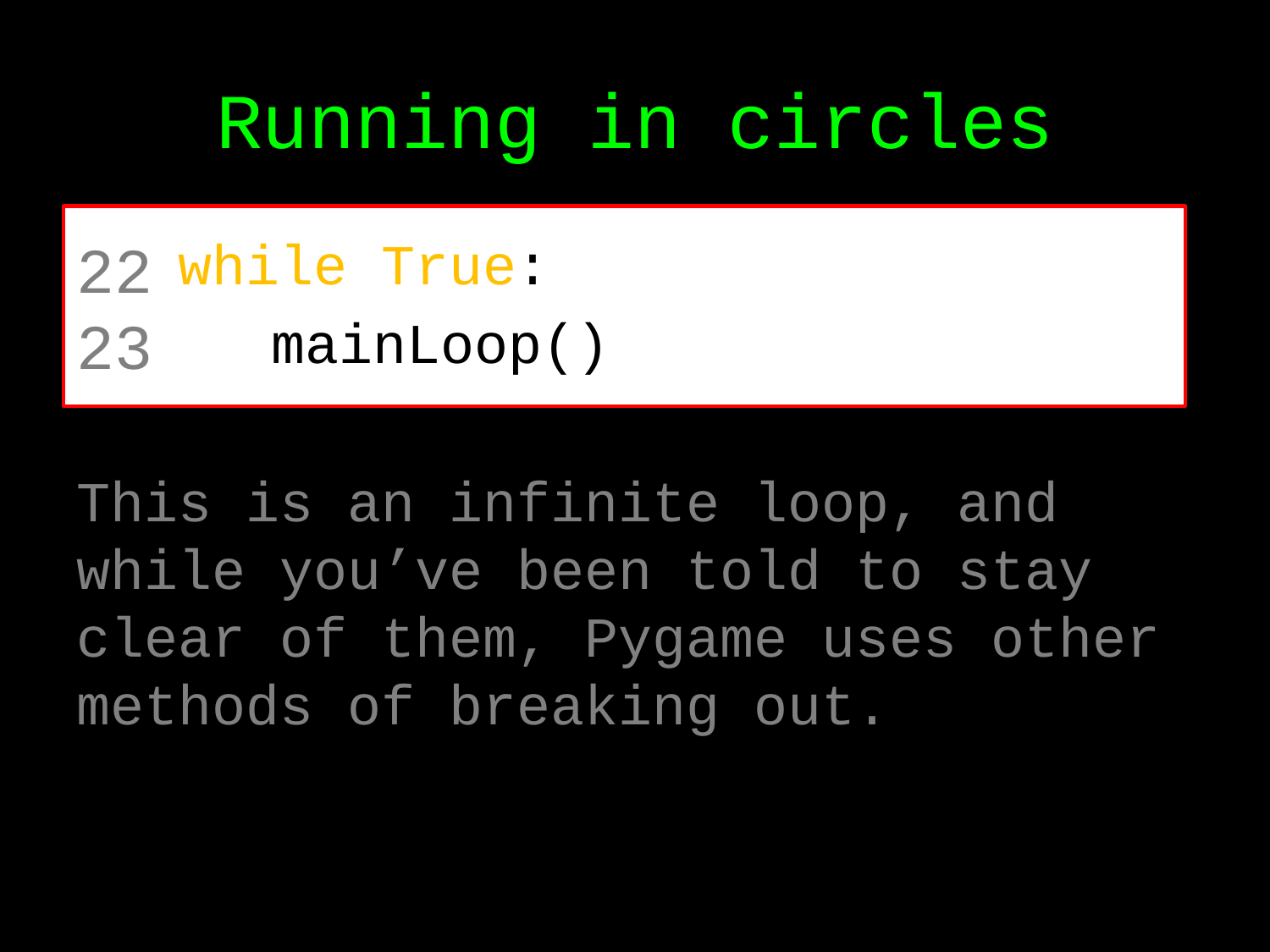

# Running in circles
22
23
   while True:
	  mainLoop()

This is an infinite loop, and while you’ve been told to stay clear of them, Pygame uses other methods of breaking out.